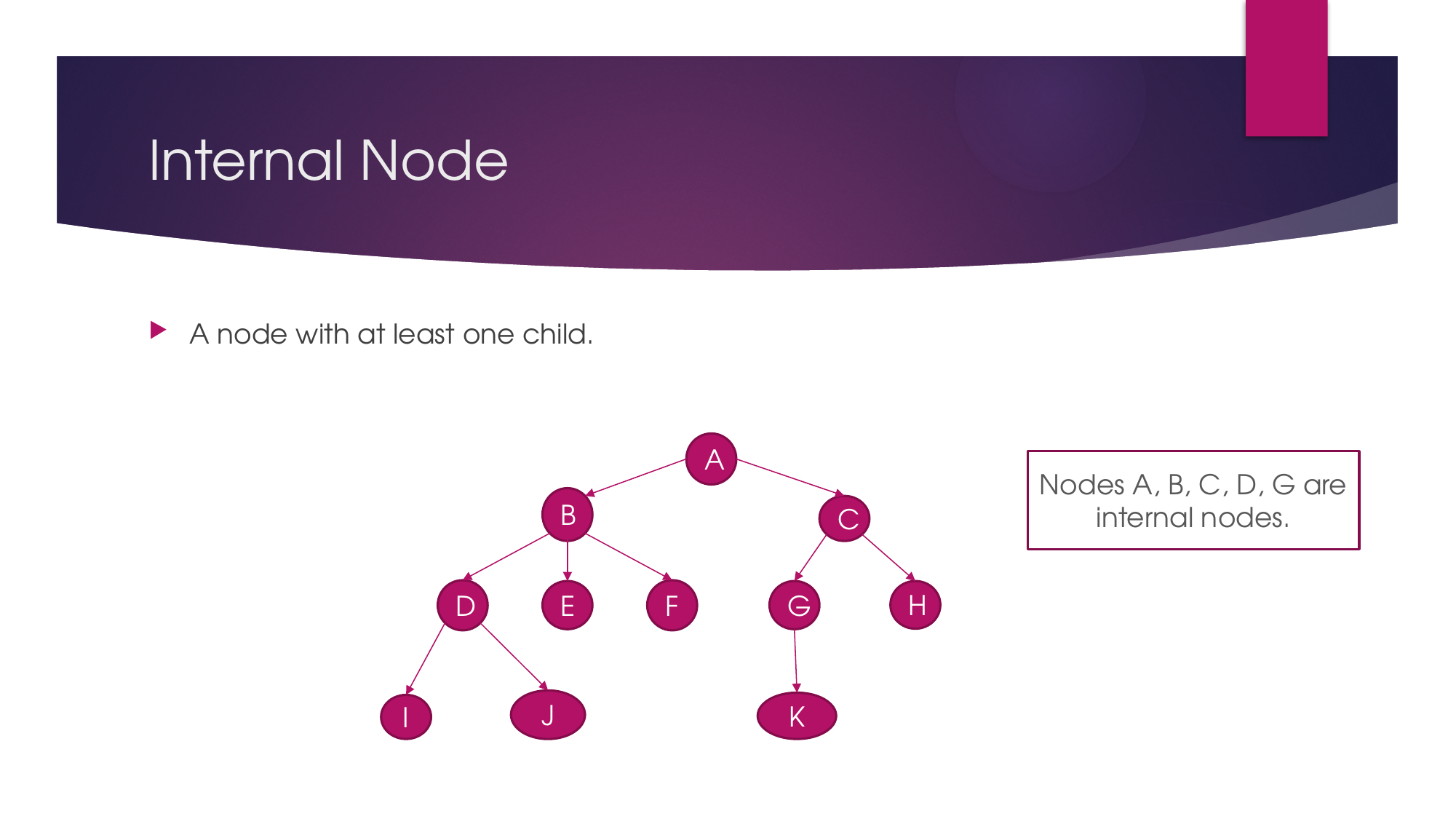

# Internal Node
A node with at least one child.

A
B
C
D
F
E
G
H
J
K
I
Nodes A, B, C, D, G are internal nodes.